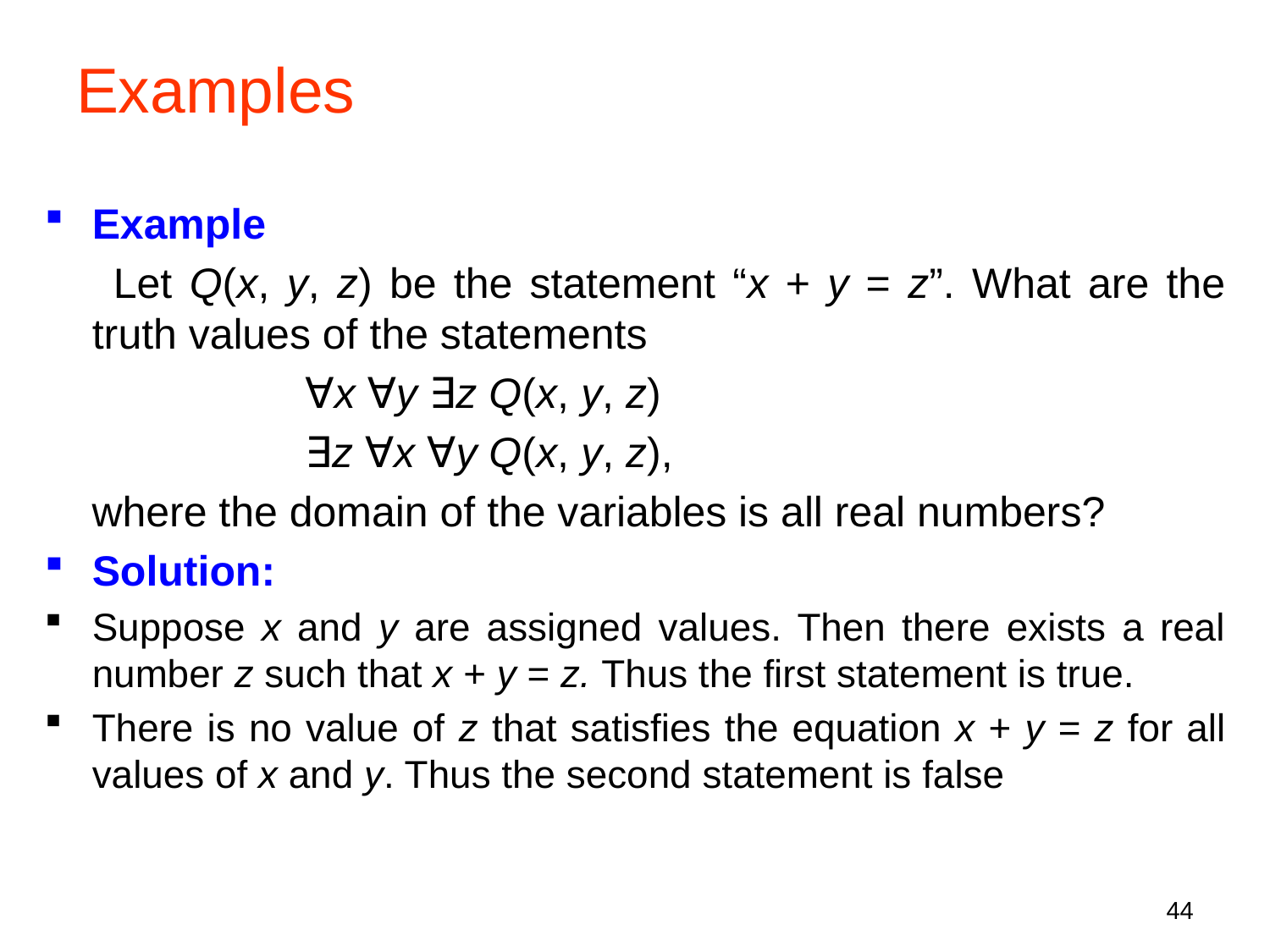

# Examples
Example
    Let Q(x, y, z) be the statement “x + y = z”. What are the truth values of the statements
                      ∀x ∀y ∃z Q(x, y, z)
                      ∃z ∀x ∀y Q(x, y, z),
    where the domain of the variables is all real numbers?
Solution:
Suppose x and y are assigned values. Then there exists a real number z such that x + y = z. Thus the first statement is true.
There is no value of z that satisfies the equation x + y = z for all values of x and y. Thus the second statement is false

44